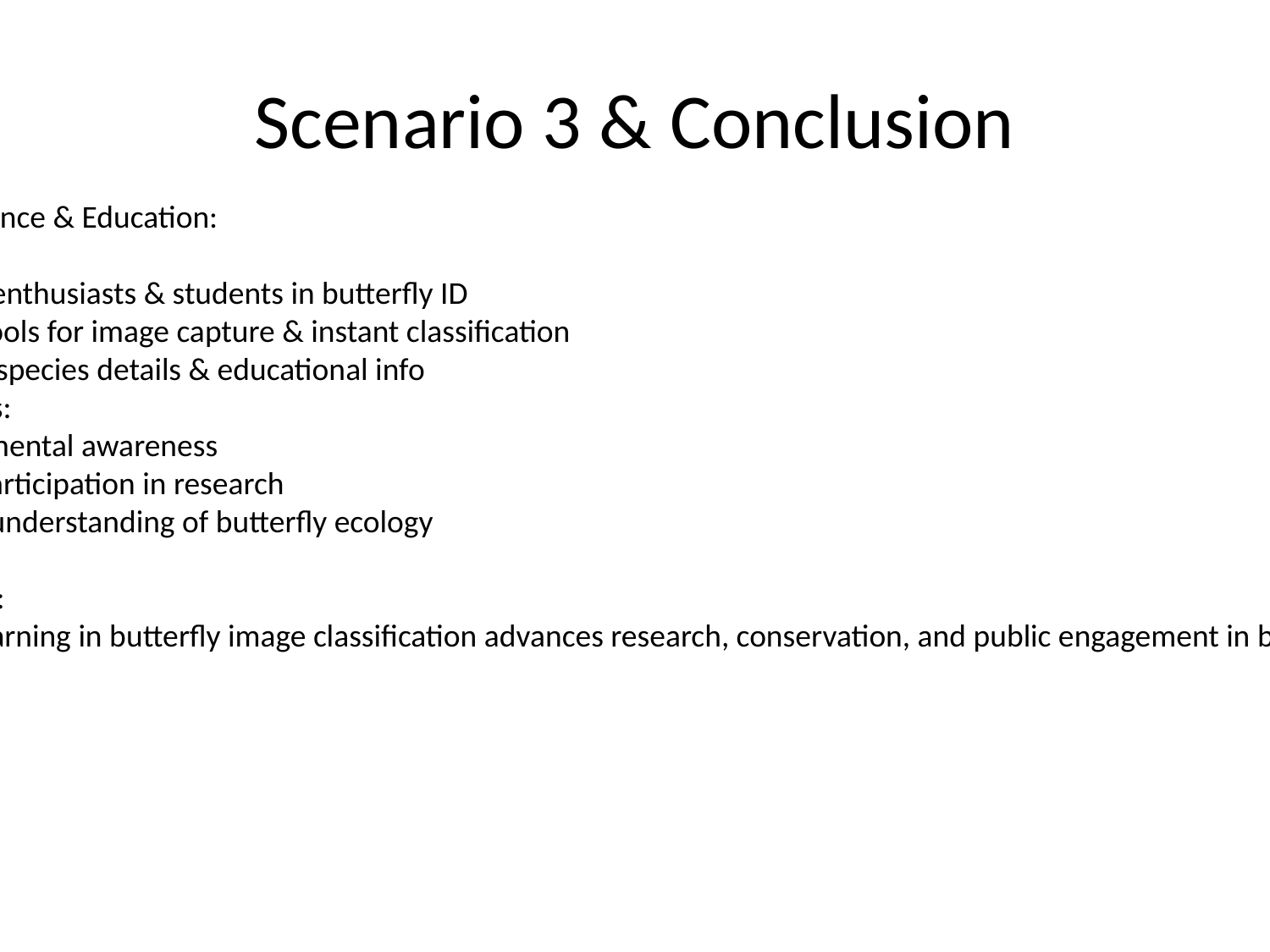

# Scenario 3 & Conclusion
Citizen Science & Education:

• Engages enthusiasts & students in butterfly ID
• Mobile tools for image capture & instant classification
• Provides species details & educational info
• Promotes:
  - Environmental awareness
  - Public participation in research
  - Deeper understanding of butterfly ecology
Conclusion:
Transfer learning in butterfly image classification advances research, conservation, and public engagement in biodiversity.